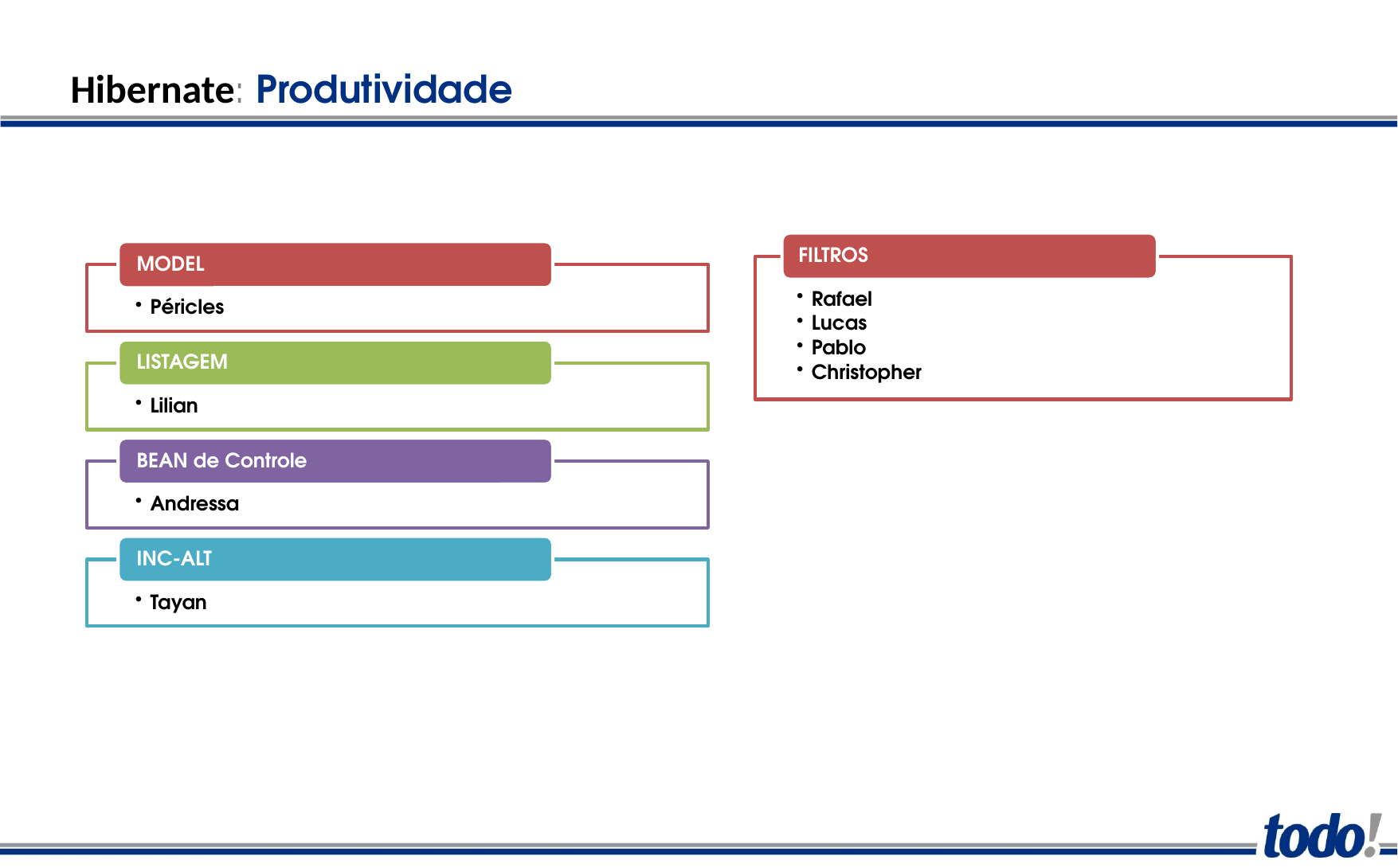

Hibernate: Produtividade
Péricles
MODEL
Lilian
LISTAGEM
Andressa
BEAN de Controle
Tayan
INC-ALT
Rafael
Lucas
Pablo
Christopher
FILTROS